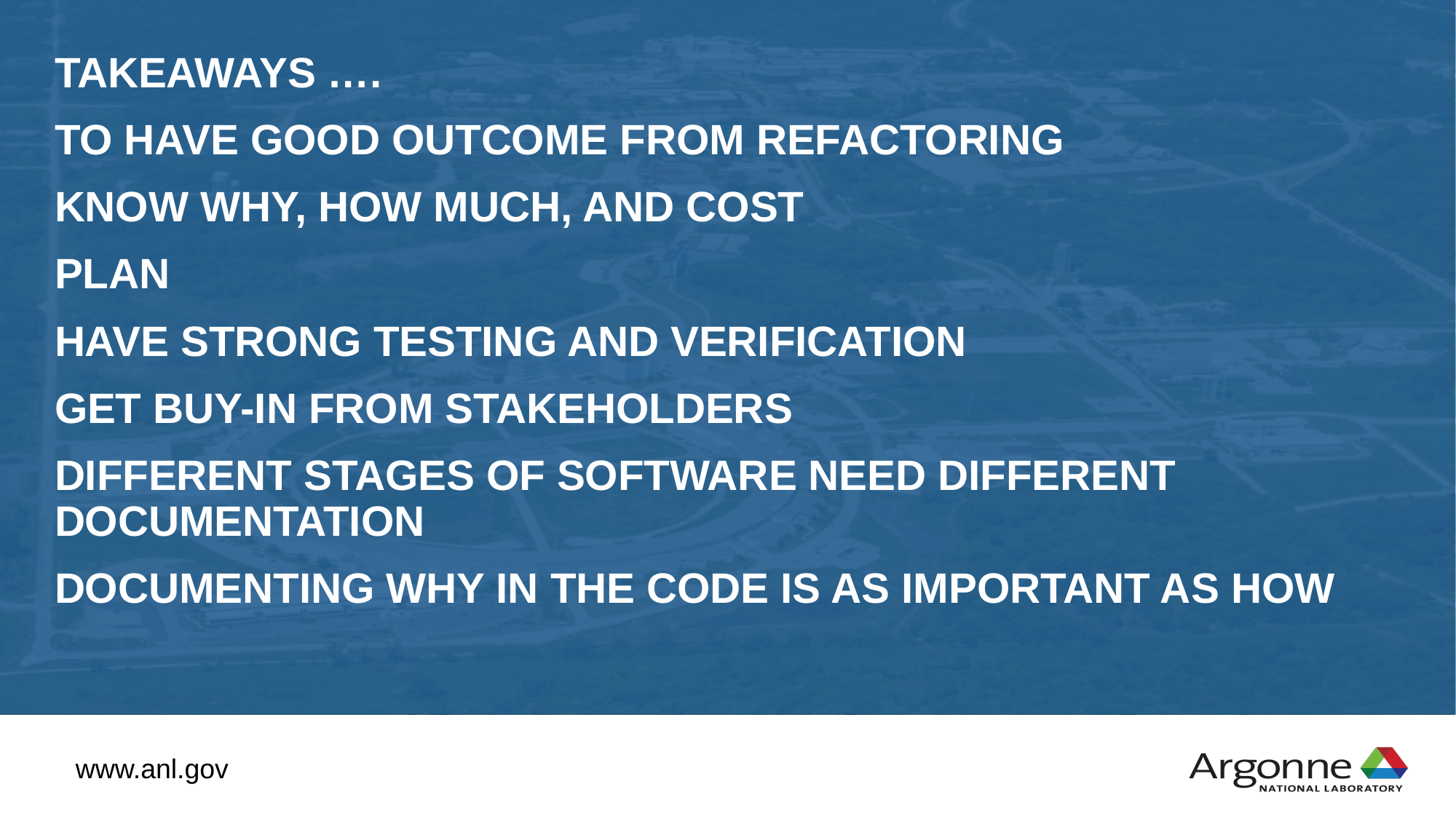

Takeaways ….
To have good outcome from refactoring
Know why, how much, and cost
Plan
Have strong testing and verification
Get buy-in from stakeholders
Different stages of software need different documentation
Documenting why in the code is as important as how